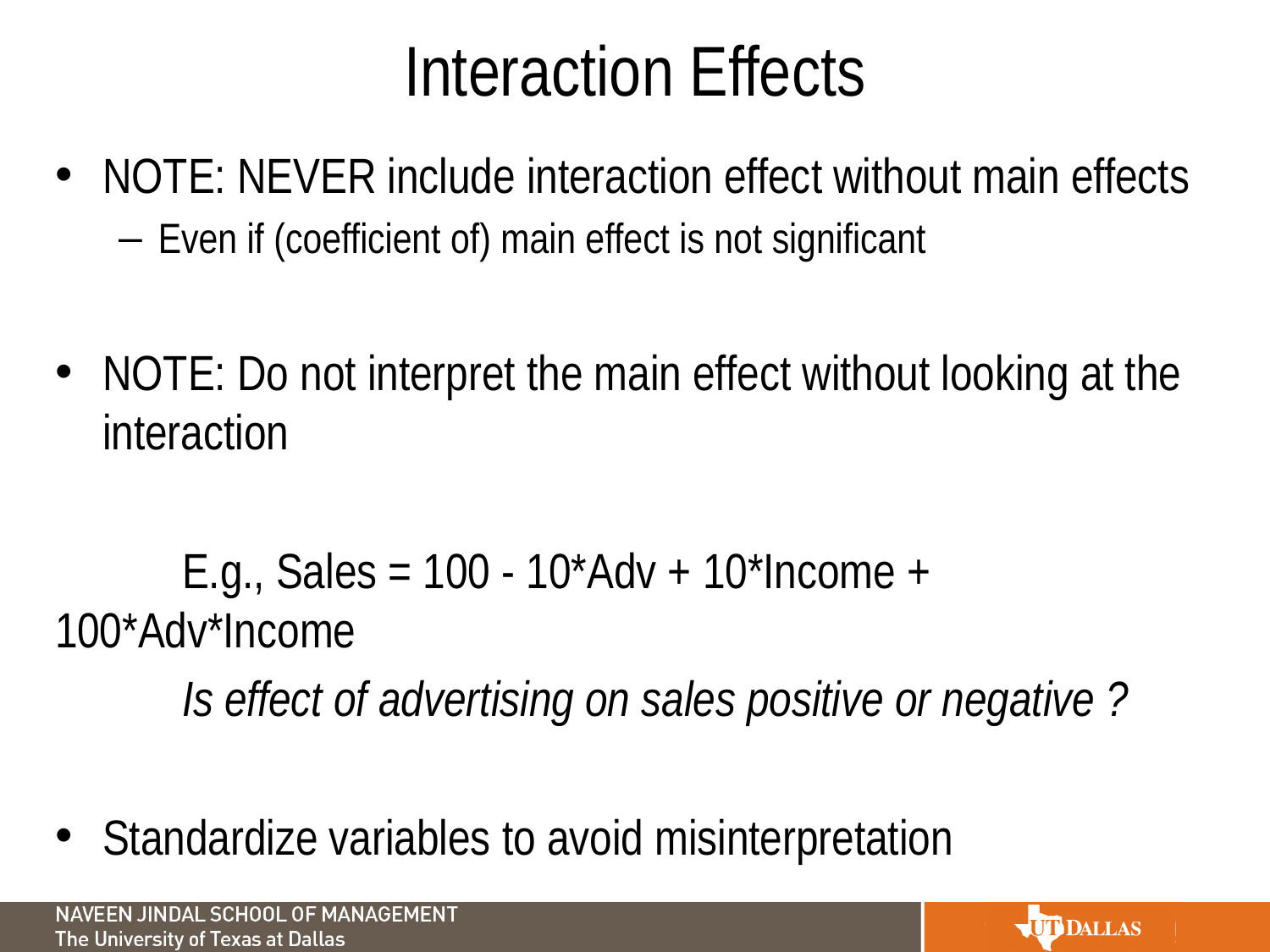

# Interaction Effects
NOTE: NEVER include interaction effect without main effects
Even if (coefficient of) main effect is not significant

NOTE: Do not interpret the main effect without looking at the interaction

	E.g., Sales = 100 - 10*Adv + 10*Income + 100*Adv*Income
	Is effect of advertising on sales positive or negative ?

Standardize variables to avoid misinterpretation